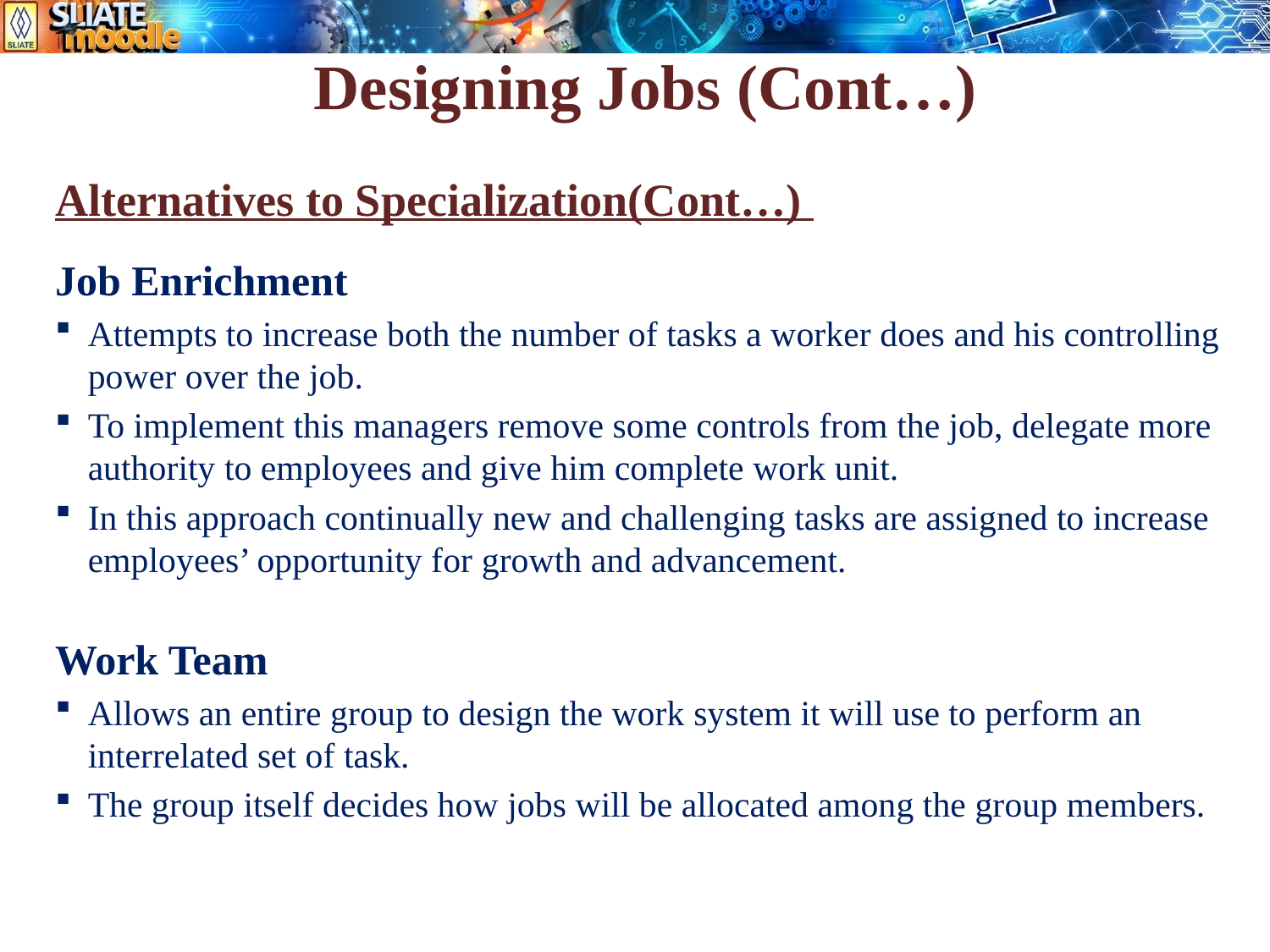

# Designing Jobs (Cont…)

Alternatives to Specialization(Cont…)

Job Enrichment
Attempts to increase both the number of tasks a worker does and his controlling power over the job.
To implement this managers remove some controls from the job, delegate more authority to employees and give him complete work unit.
In this approach continually new and challenging tasks are assigned to increase employees’ opportunity for growth and advancement.

Work Team
Allows an entire group to design the work system it will use to perform an interrelated set of task.
The group itself decides how jobs will be allocated among the group members.